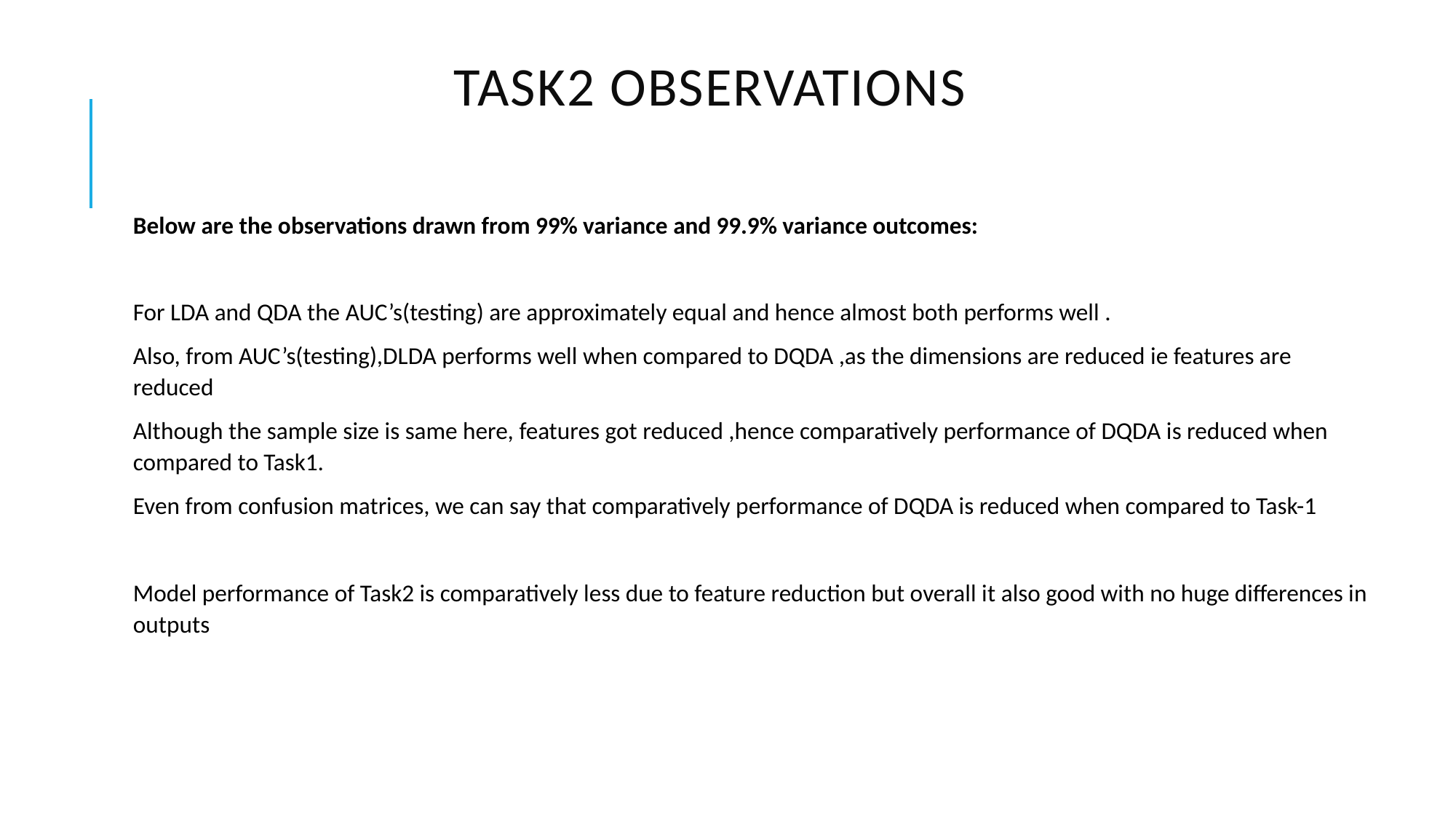

# TASK2 Observations

Below are the observations drawn from 99% variance and 99.9% variance outcomes:

For LDA and QDA the AUC’s(testing) are approximately equal and hence almost both performs well .
Also, from AUC’s(testing),DLDA performs well when compared to DQDA ,as the dimensions are reduced ie features are reduced
Although the sample size is same here, features got reduced ,hence comparatively performance of DQDA is reduced when compared to Task1.
Even from confusion matrices, we can say that comparatively performance of DQDA is reduced when compared to Task-1

Model performance of Task2 is comparatively less due to feature reduction but overall it also good with no huge differences in outputs